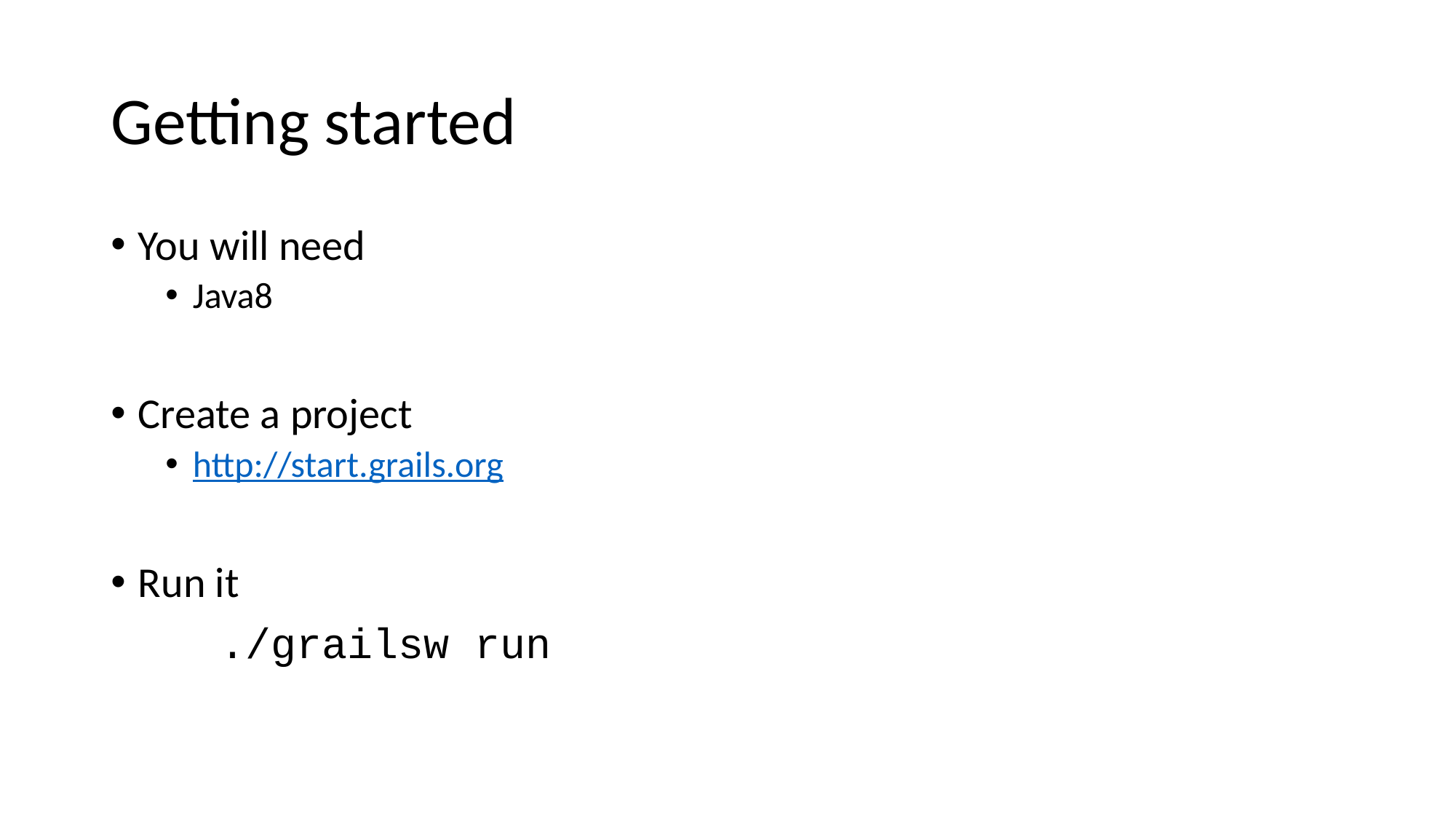

# Getting started
You will need
Java8

Create a project
http://start.grails.org

Run it
	./grailsw run